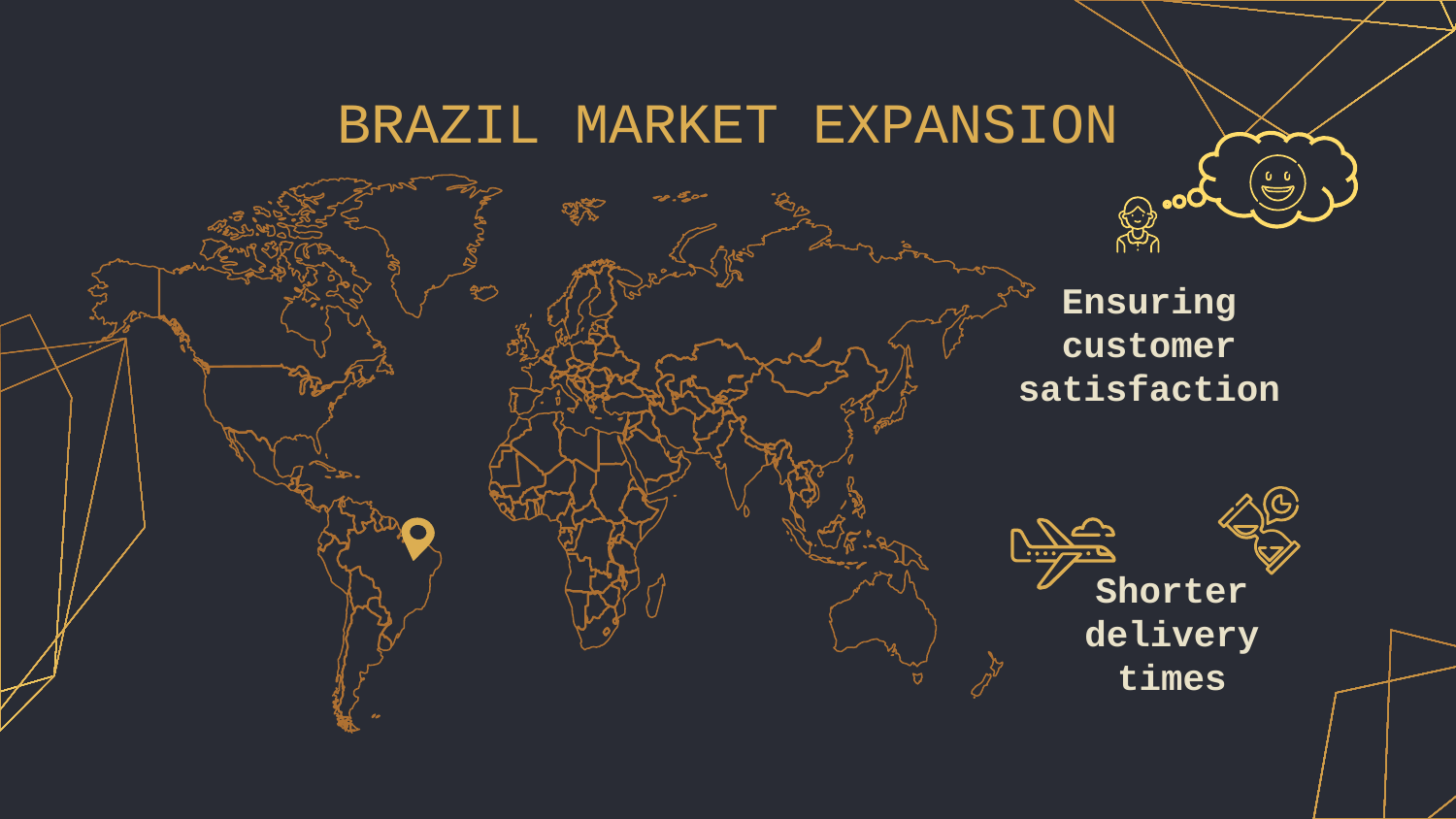

# BRAZIL MARKET EXPANSION

Ensuring customer satisfaction

Shorter delivery times